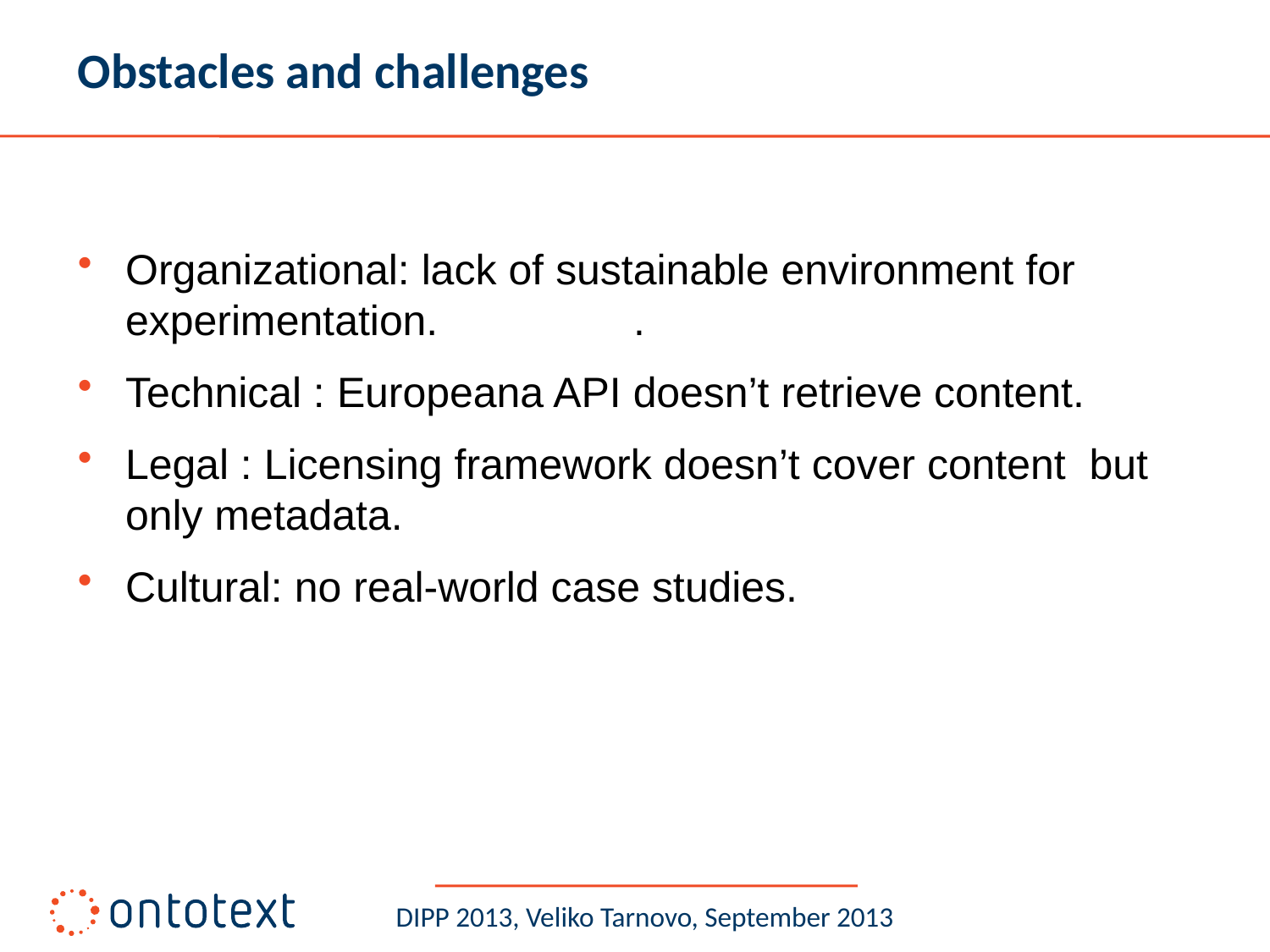

# Obstacles and challenges
Organizational: lack of sustainable environment for experimentation.		.
Technical : Europeana API doesn’t retrieve content.
Legal : Licensing framework doesn’t cover content  but only metadata.
Cultural: no real-world case studies.

DIPP 2013, Veliko Tarnovo, September 2013